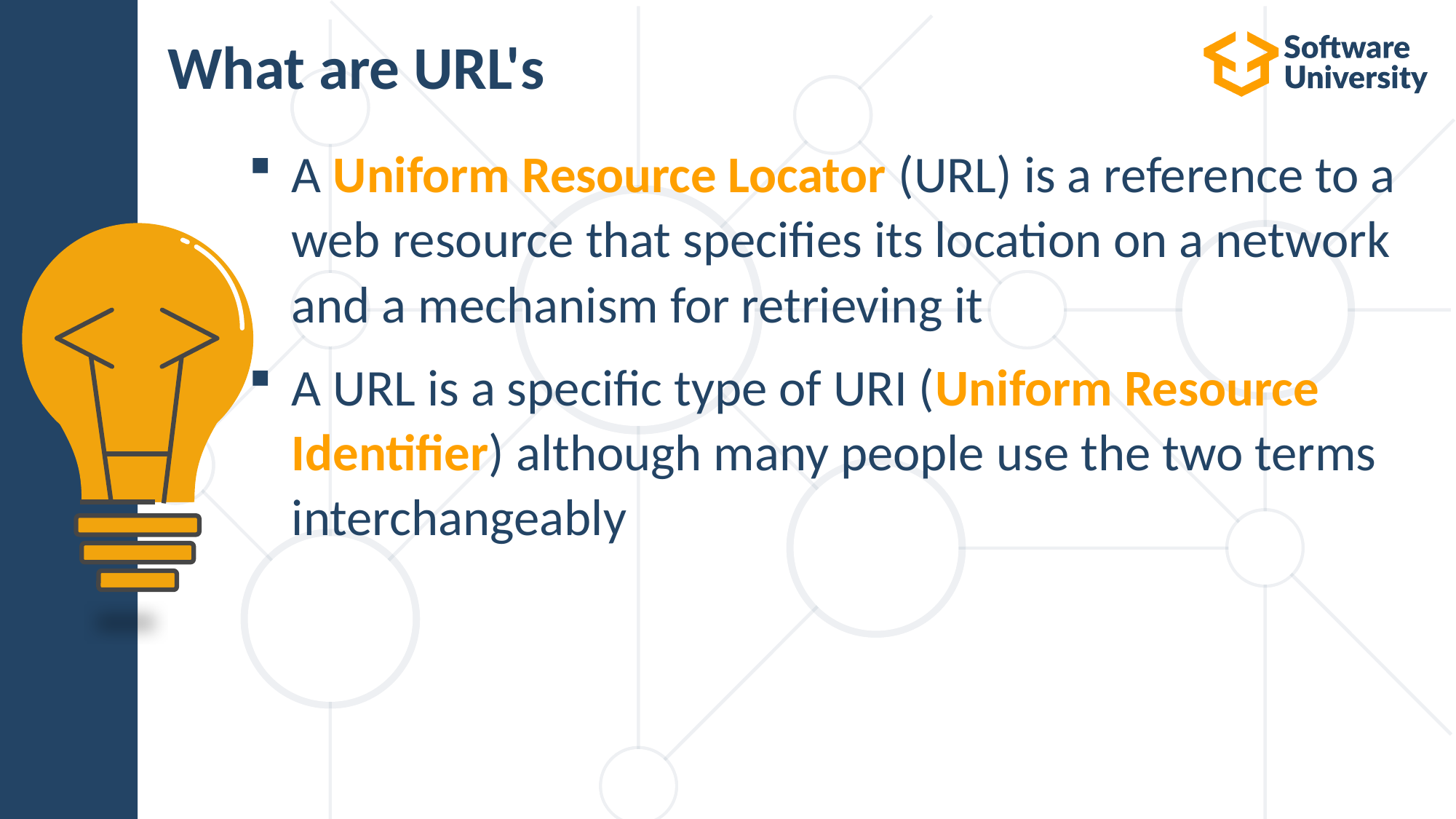

# What are URL's
A Uniform Resource Locator (URL) is a reference to a web resource that specifies its location on a network and a mechanism for retrieving it
A URL is a specific type of URI (Uniform Resource Identifier) although many people use the two terms interchangeably